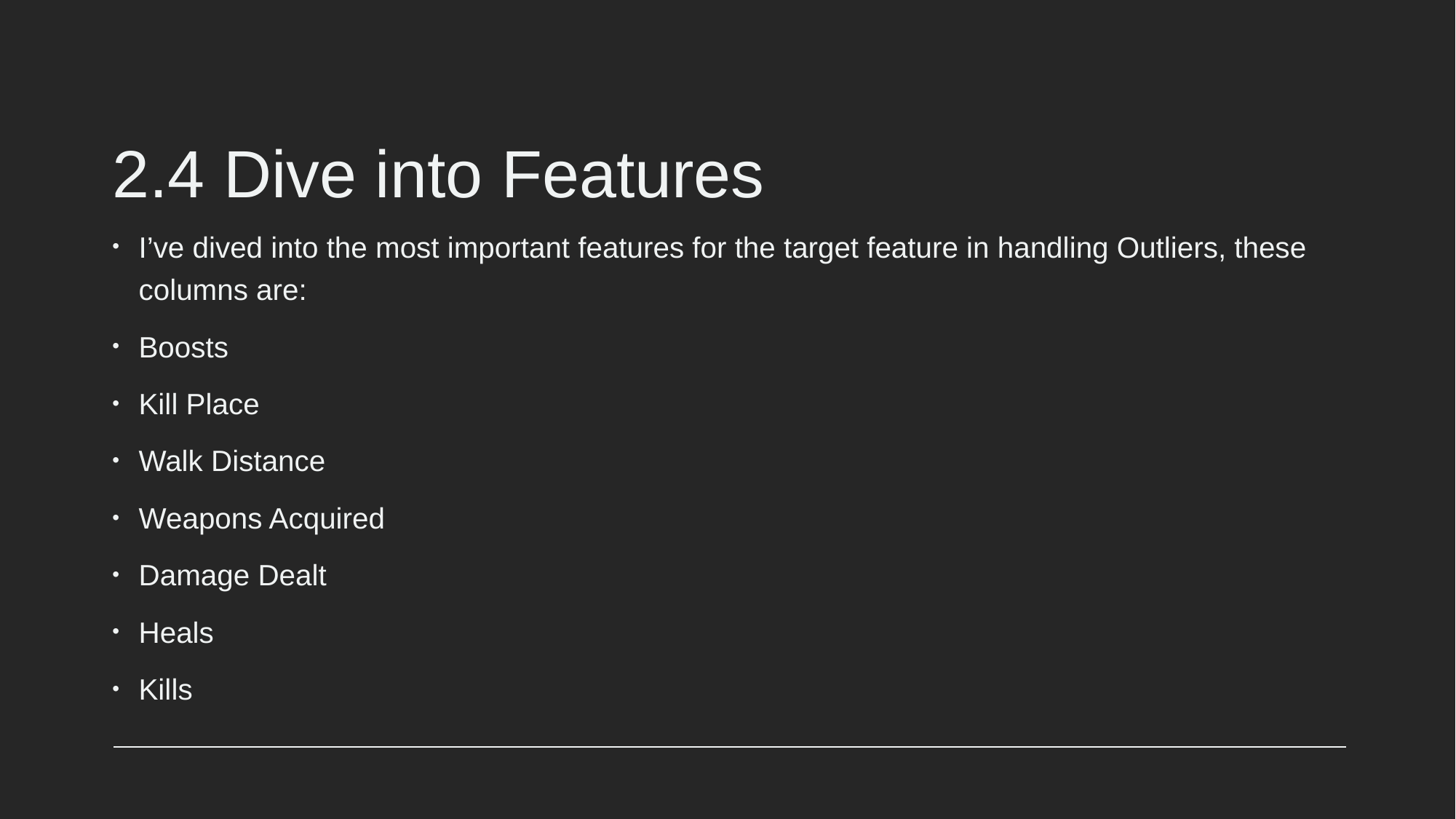

# 2.4 Dive into Features
I’ve dived into the most important features for the target feature in handling Outliers, these columns are:
Boosts
Kill Place
Walk Distance
Weapons Acquired
Damage Dealt
Heals
Kills